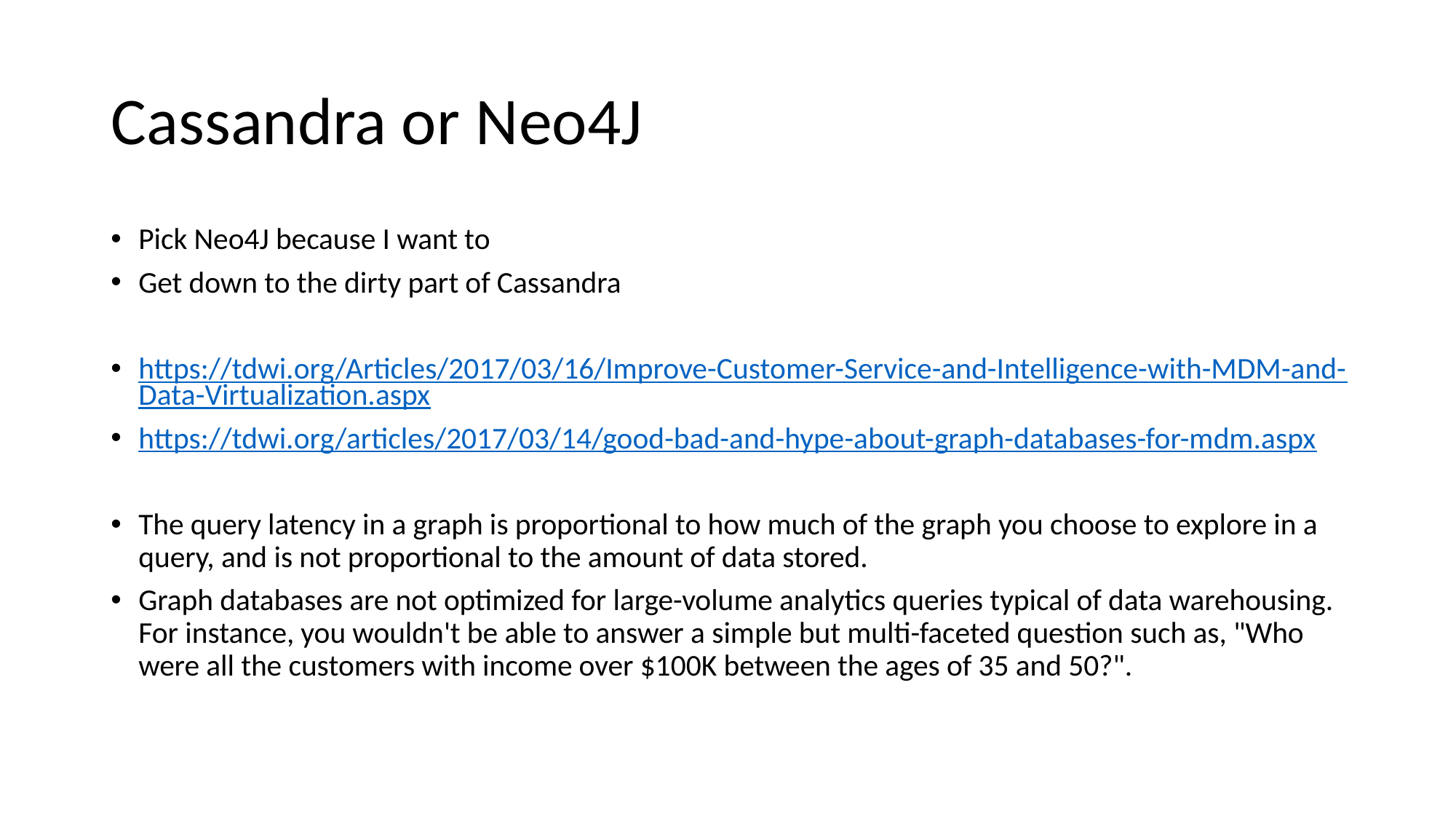

# Cassandra or Neo4J
Pick Neo4J because I want to
Get down to the dirty part of Cassandra

https://tdwi.org/Articles/2017/03/16/Improve-Customer-Service-and-Intelligence-with-MDM-and-Data-Virtualization.aspx
https://tdwi.org/articles/2017/03/14/good-bad-and-hype-about-graph-databases-for-mdm.aspx

The query latency in a graph is proportional to how much of the graph you choose to explore in a query, and is not proportional to the amount of data stored.
Graph databases are not optimized for large-volume analytics queries typical of data warehousing. For instance, you wouldn't be able to answer a simple but multi-faceted question such as, "Who were all the customers with income over $100K between the ages of 35 and 50?".